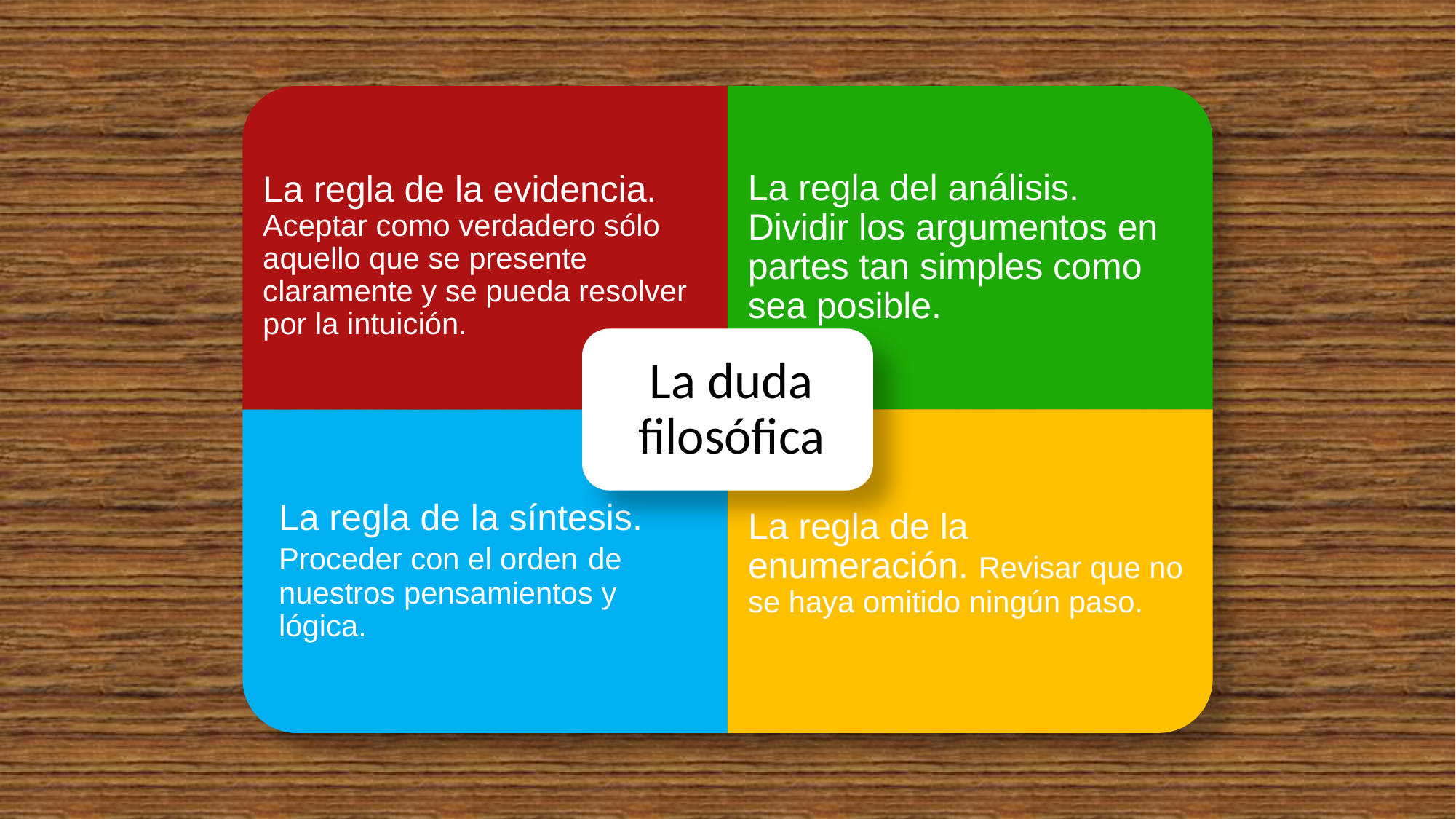

La regla de la evidencia. Aceptar como verdadero sólo aquello que se presente claramente y se pueda resolver por la intuición.
La regla del análisis. Dividir los argumentos en partes tan simples como sea posible.
La regla de la síntesis. Proceder con el orden de nuestros pensamientos y lógica.
La regla de la enumeración. Revisar que no se haya omitido ningún paso.
La duda filosófica